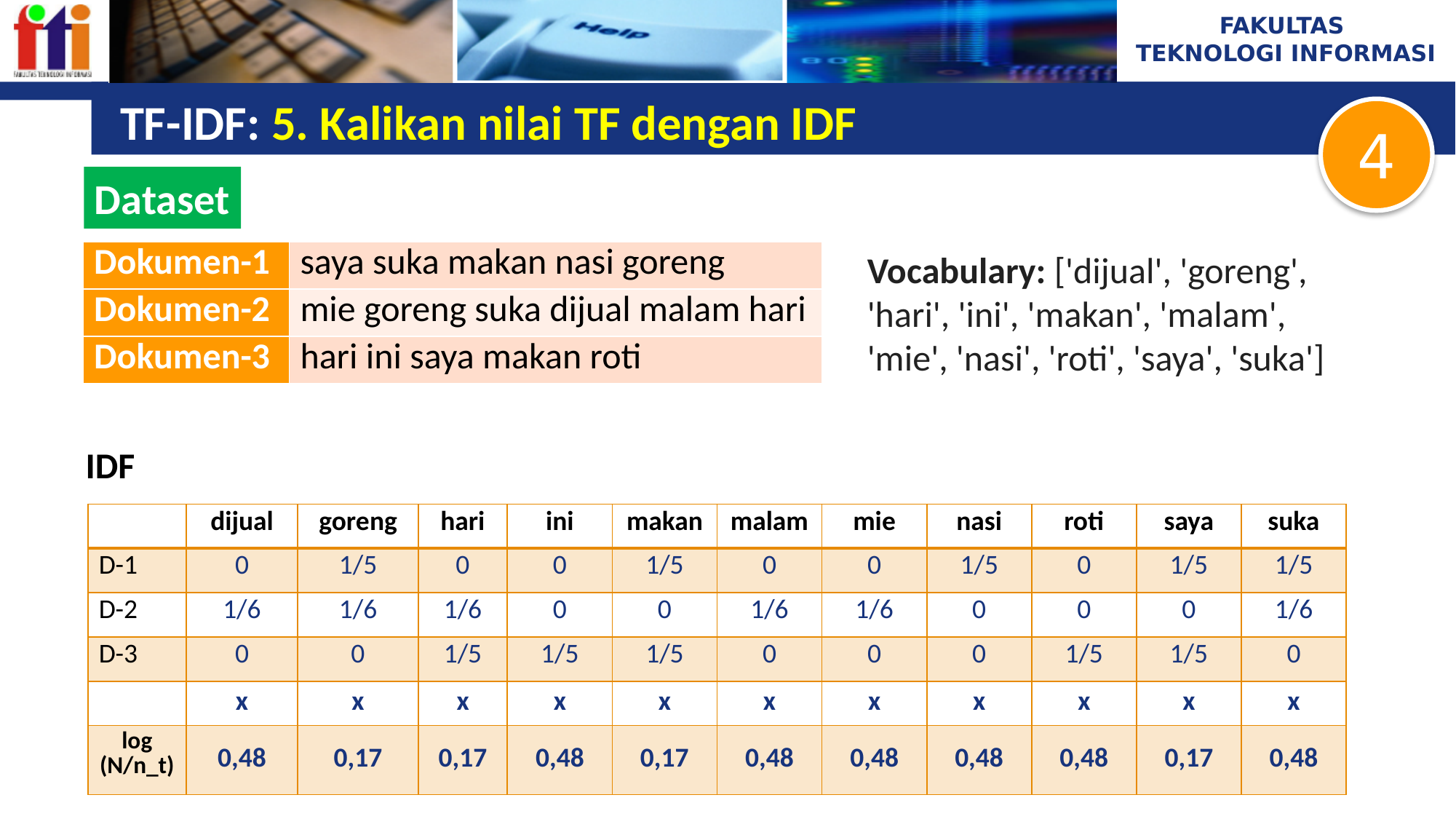

# TF-IDF: 5. Kalikan nilai TF dengan IDF
4
Dataset
| Dokumen-1 | saya suka makan nasi goreng |
| --- | --- |
| Dokumen-2 | mie goreng suka dijual malam hari |
| Dokumen-3 | hari ini saya makan roti |
Vocabulary: ['dijual', 'goreng', 'hari', 'ini', 'makan', 'malam', 'mie', 'nasi', 'roti', 'saya', 'suka']
IDF
|  | dijual | goreng | hari | ini | makan | malam | mie | nasi | roti | saya | suka |
| --- | --- | --- | --- | --- | --- | --- | --- | --- | --- | --- | --- |
| D-1 | 0 | 1/5 | 0 | 0 | 1/5 | 0 | 0 | 1/5 | 0 | 1/5 | 1/5 |
| D-2 | 1/6 | 1/6 | 1/6 | 0 | 0 | 1/6 | 1/6 | 0 | 0 | 0 | 1/6 |
| D-3 | 0 | 0 | 1/5 | 1/5 | 1/5 | 0 | 0 | 0 | 1/5 | 1/5 | 0 |
|  | x | x | x | x | x | x | x | x | x | x | x |
| log (N/n\_t) | 0,48 | 0,17 | 0,17 | 0,48 | 0,17 | 0,48 | 0,48 | 0,48 | 0,48 | 0,17 | 0,48 |